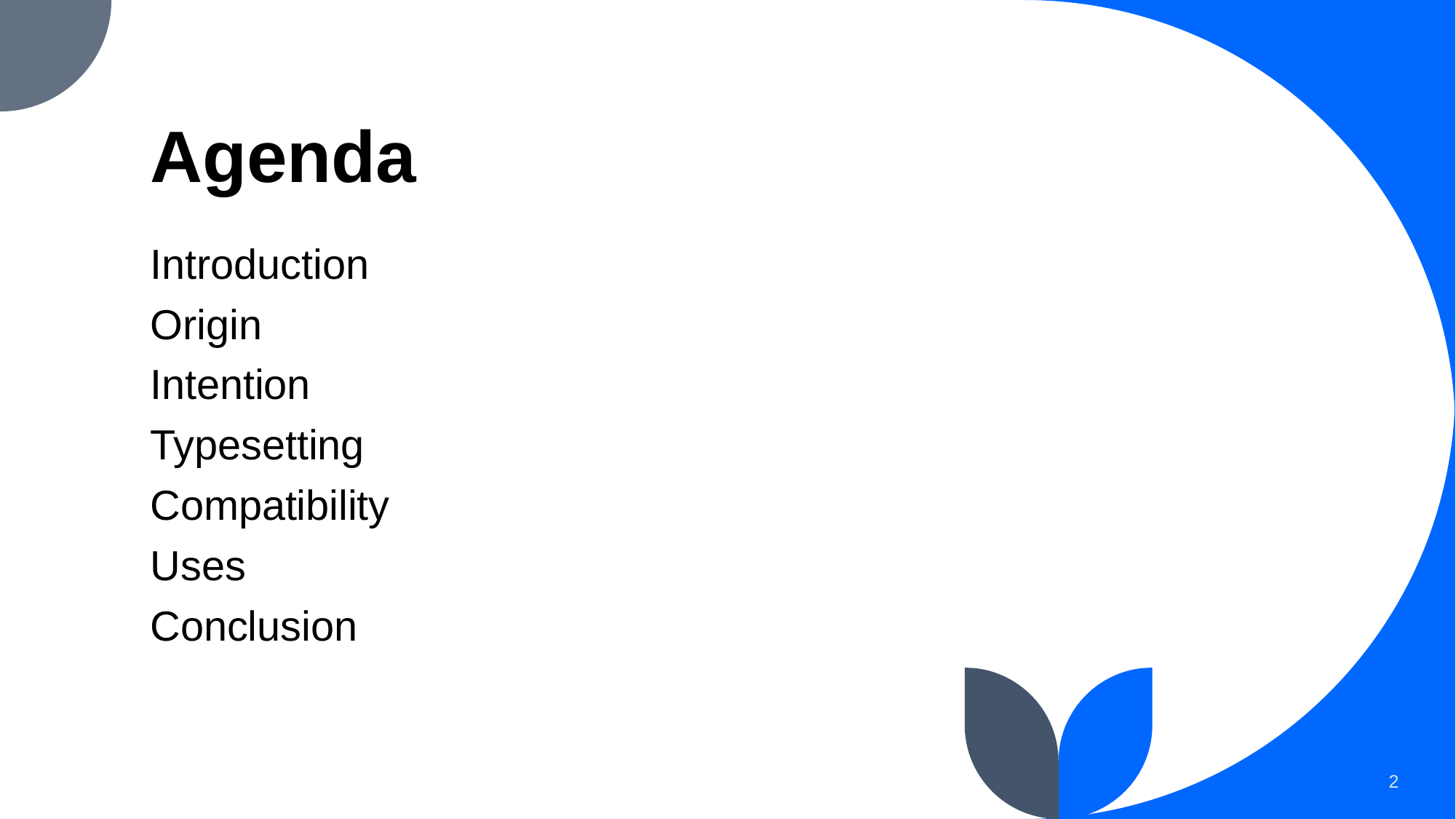

# Agenda
Introduction
Origin
Intention
Typesetting
Compatibility
Uses
Conclusion

2